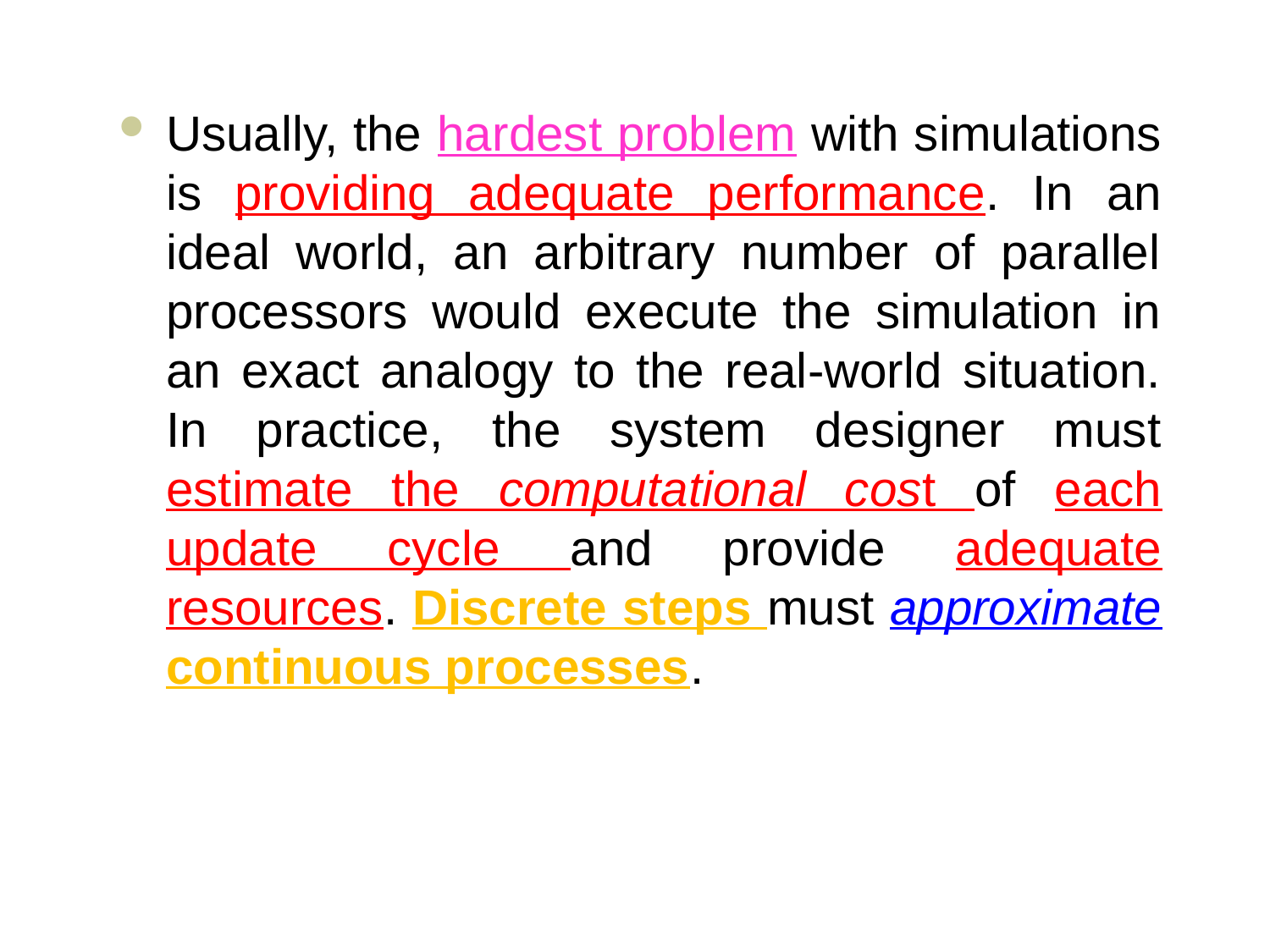

#
Usually, the hardest problem with simulations is providing adequate performance. In an ideal world, an arbitrary number of parallel processors would execute the simulation in an exact analogy to the real-world situation. In practice, the system designer must estimate the computational cost of each update cycle and provide adequate resources. Discrete steps must approximate continuous processes.